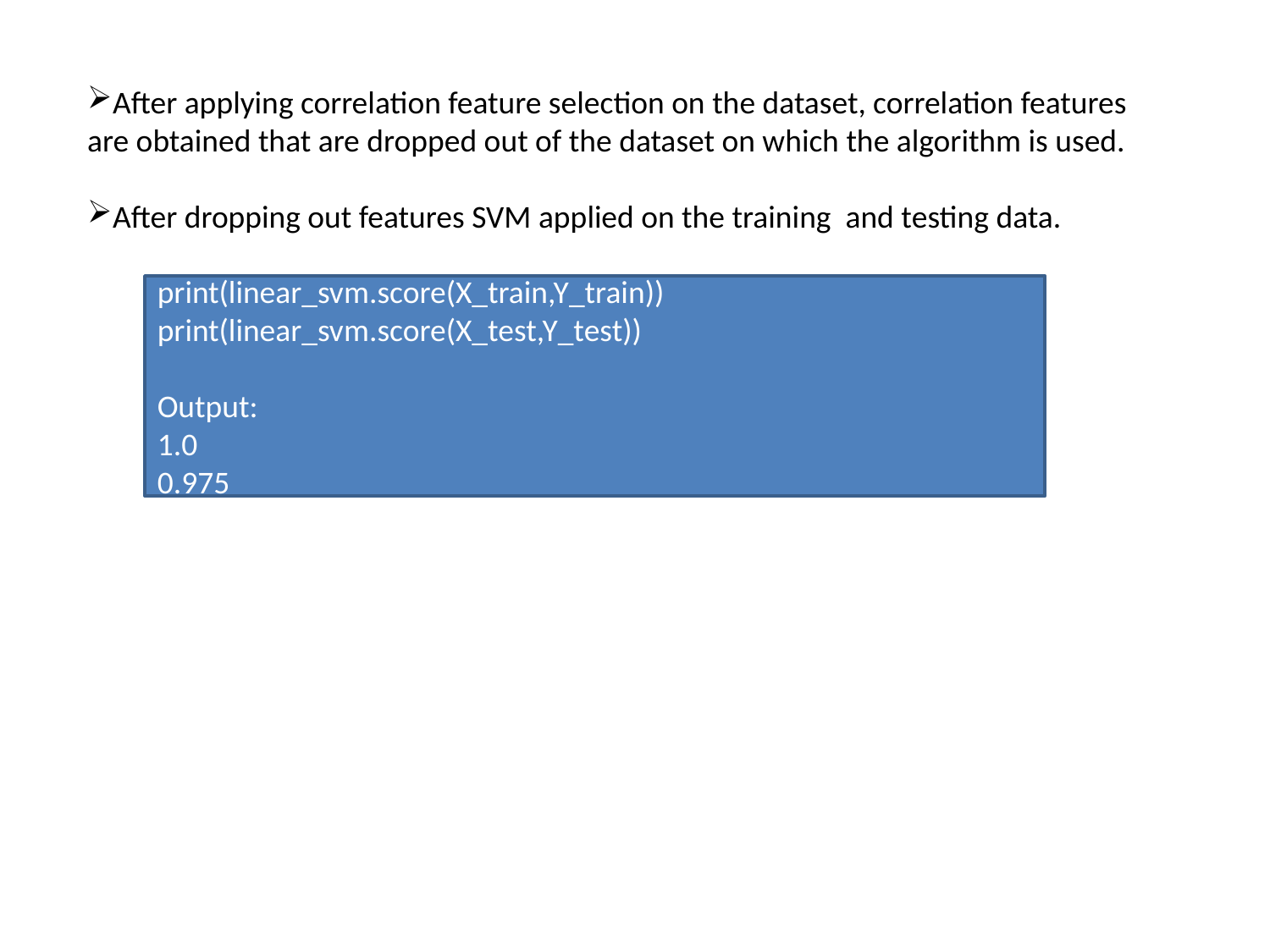

After applying correlation feature selection on the dataset, correlation features are obtained that are dropped out of the dataset on which the algorithm is used.

After dropping out features SVM applied on the training  and testing data.

print(linear_svm.score(X_train,Y_train))
print(linear_svm.score(X_test,Y_test))

Output:
1.0
0.975